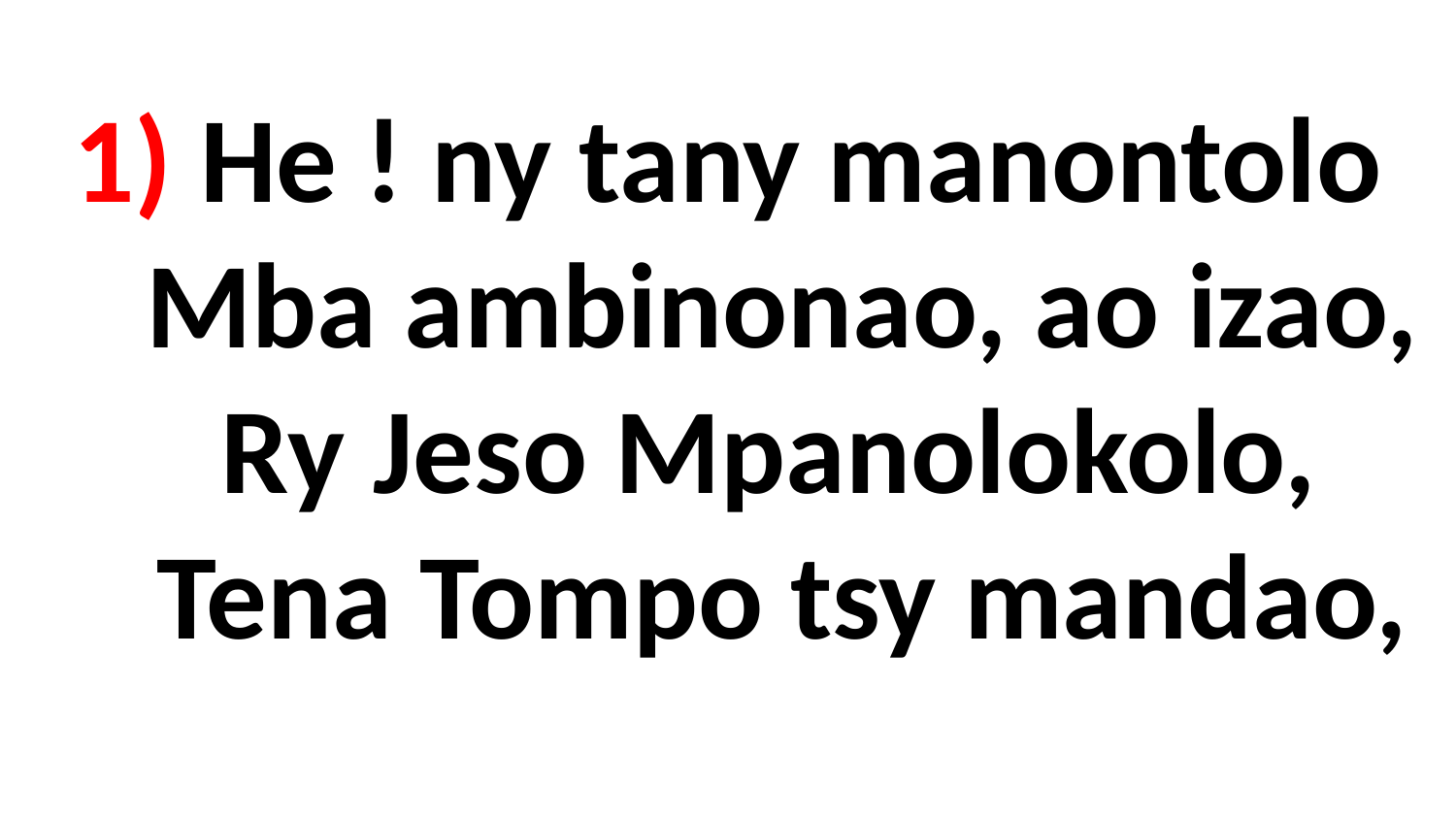

# 1) He ! ny tany manontolo Mba ambinonao, ao izao, Ry Jeso Mpanolokolo, Tena Tompo tsy mandao,